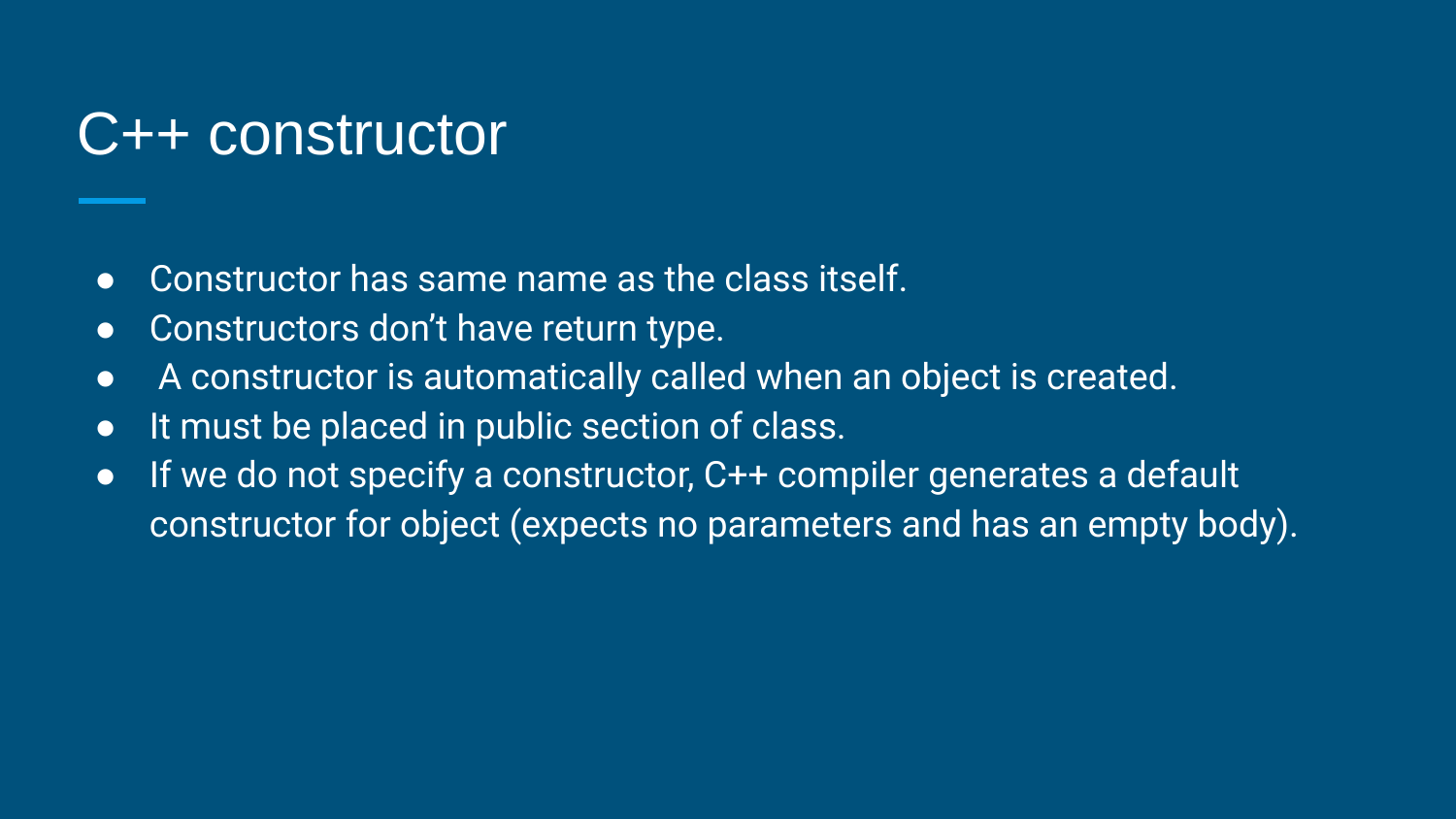

# C++ constructor
Constructor has same name as the class itself.
Constructors don’t have return type.
 A constructor is automatically called when an object is created.
It must be placed in public section of class.
If we do not specify a constructor, C++ compiler generates a default constructor for object (expects no parameters and has an empty body).